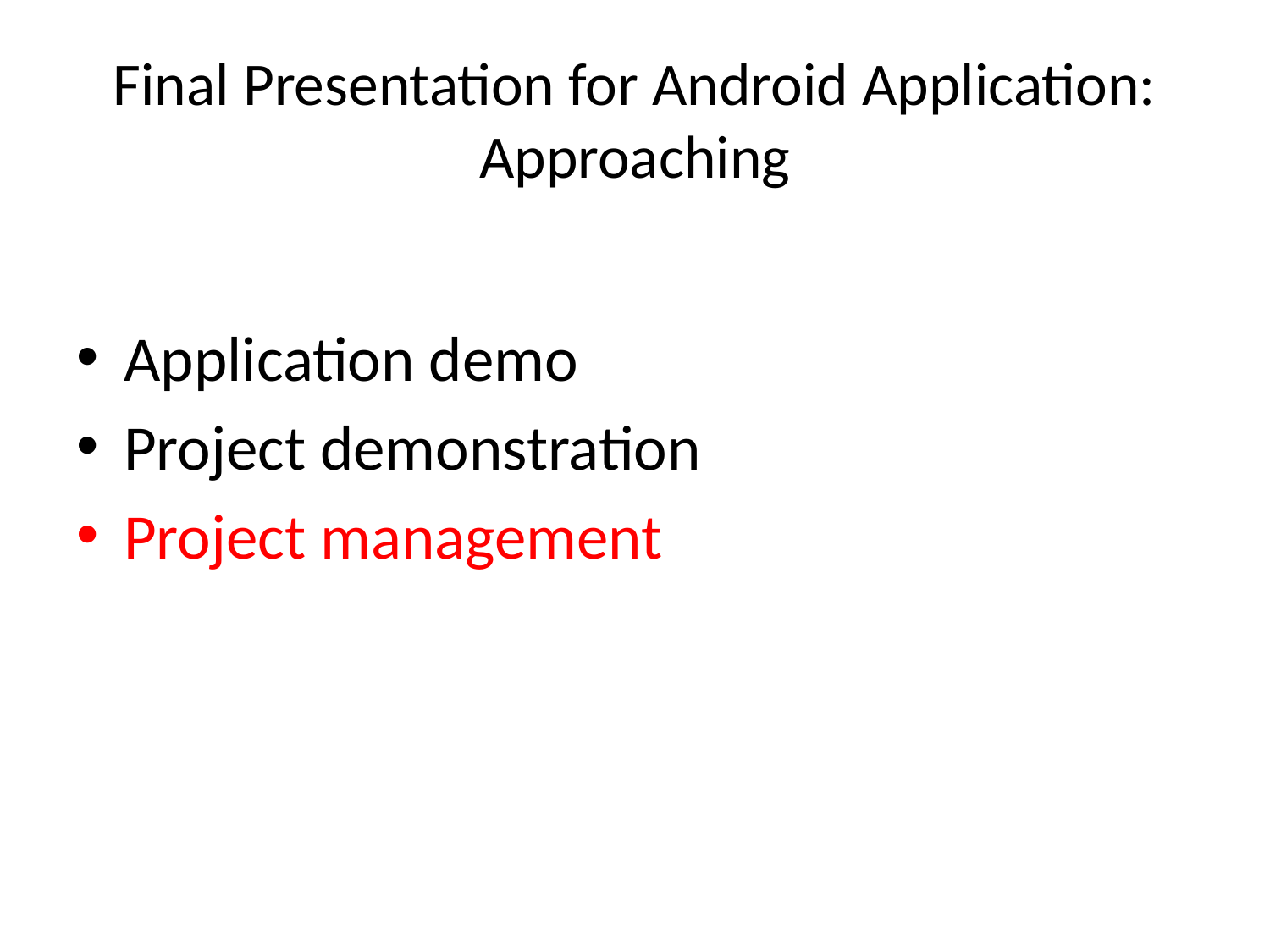

# Final Presentation for Android Application: Approaching
Application demo
Project demonstration
Project management